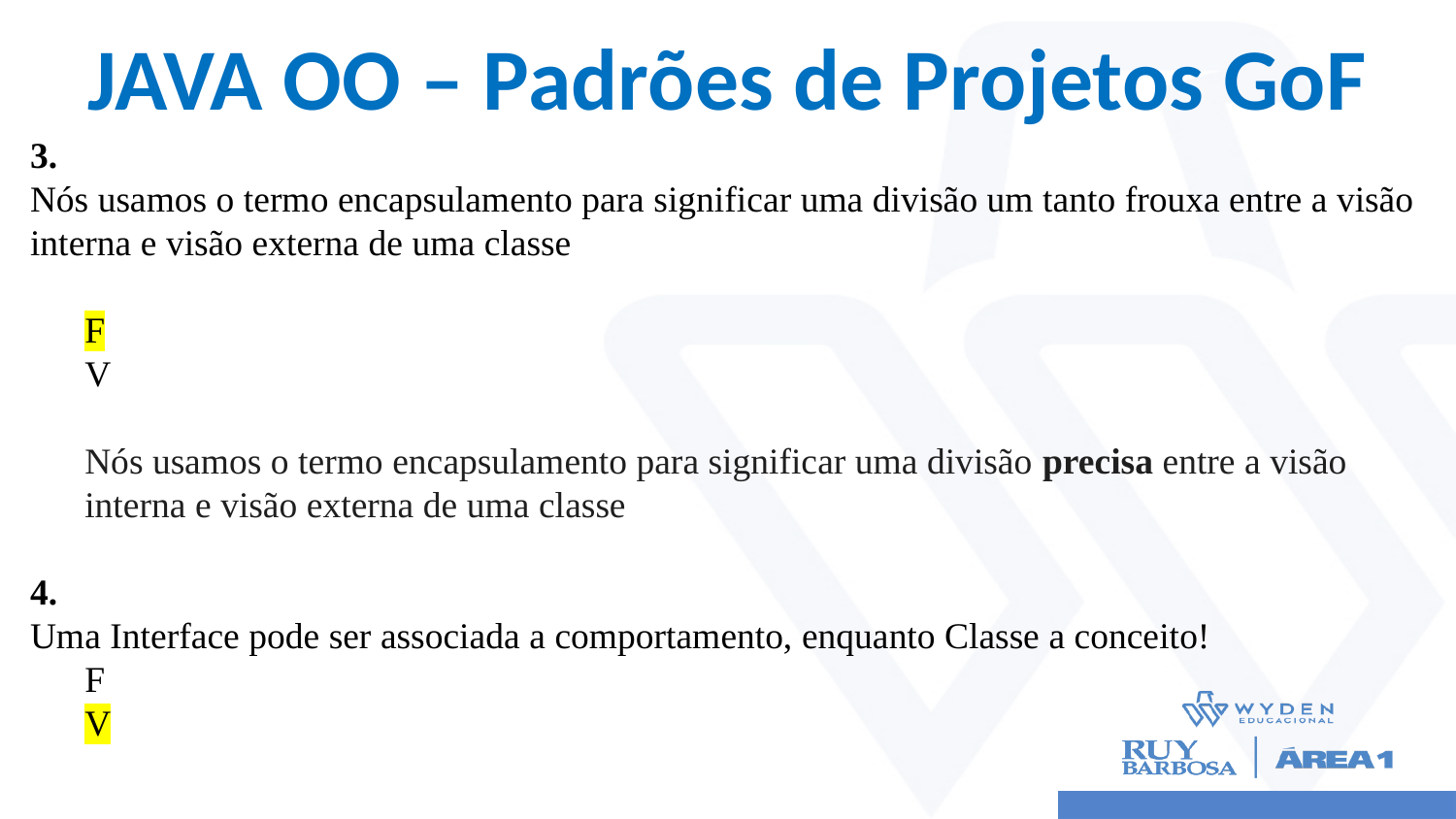

# JAVA OO – Padrões de Projetos GoF
3.
Nós usamos o termo encapsulamento para significar uma divisão um tanto frouxa entre a visão interna e visão externa de uma classe

F
V

Nós usamos o termo encapsulamento para significar uma divisão precisa entre a visão interna e visão externa de uma classe

4.
Uma Interface pode ser associada a comportamento, enquanto Classe a conceito!
F
V